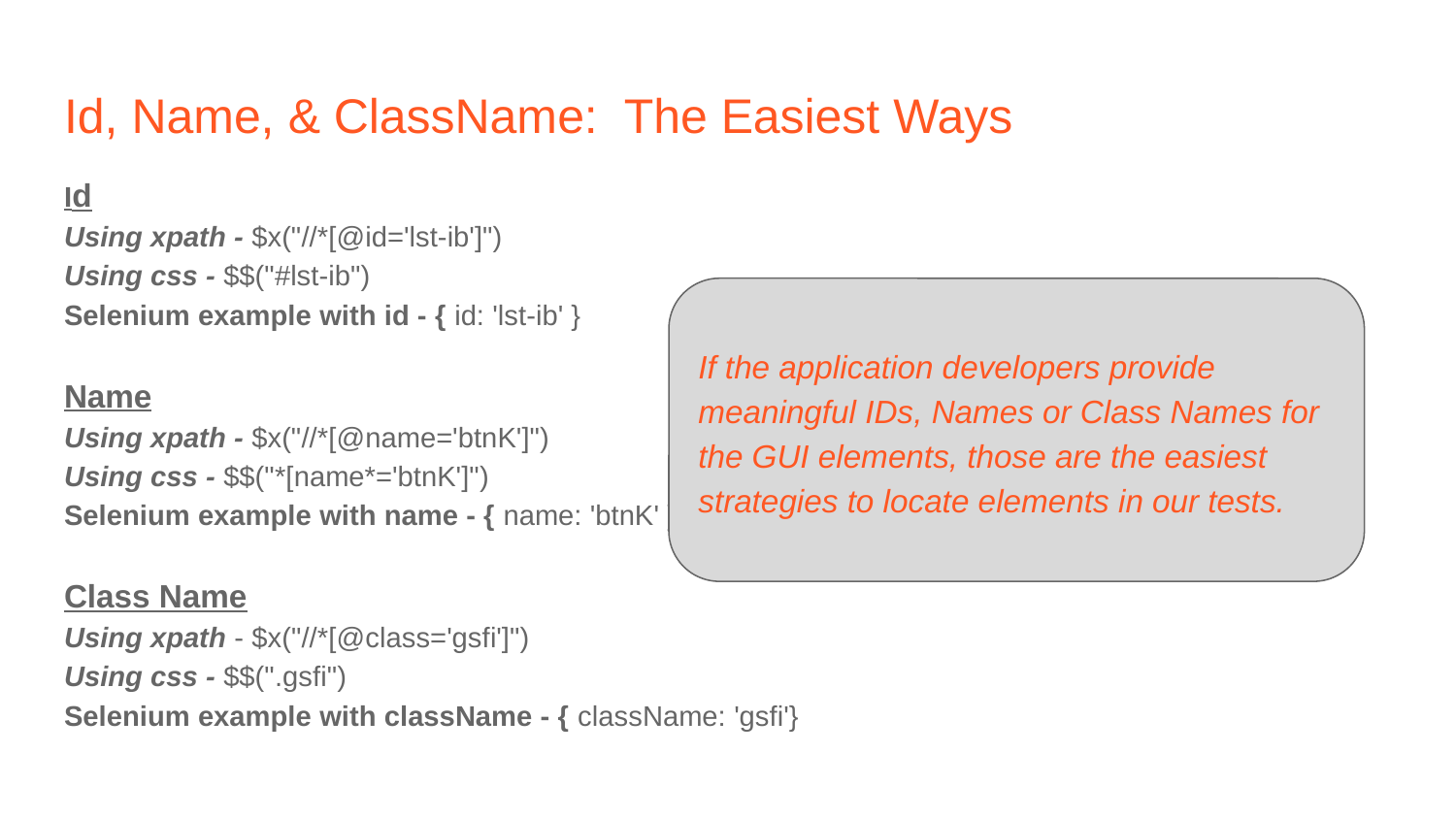

# Id, Name, & ClassName:  The Easiest Ways
Id
Using xpath - $x("//*[@id='lst-ib']")
Using css - $$("#lst-ib")
Selenium example with id - { id: 'lst-ib' }

Name
Using xpath - $x("//*[@name='btnK']")
Using css - $$("*[name*='btnK']")
Selenium example with name - { name: 'btnK' }

Class Name
Using xpath - $x("//*[@class='gsfi']")
Using css - $$(".gsfi")
Selenium example with className - { className: 'gsfi'}

If the application developers provide meaningful IDs, Names or Class Names for the GUI elements, those are the easiest strategies to locate elements in our tests.